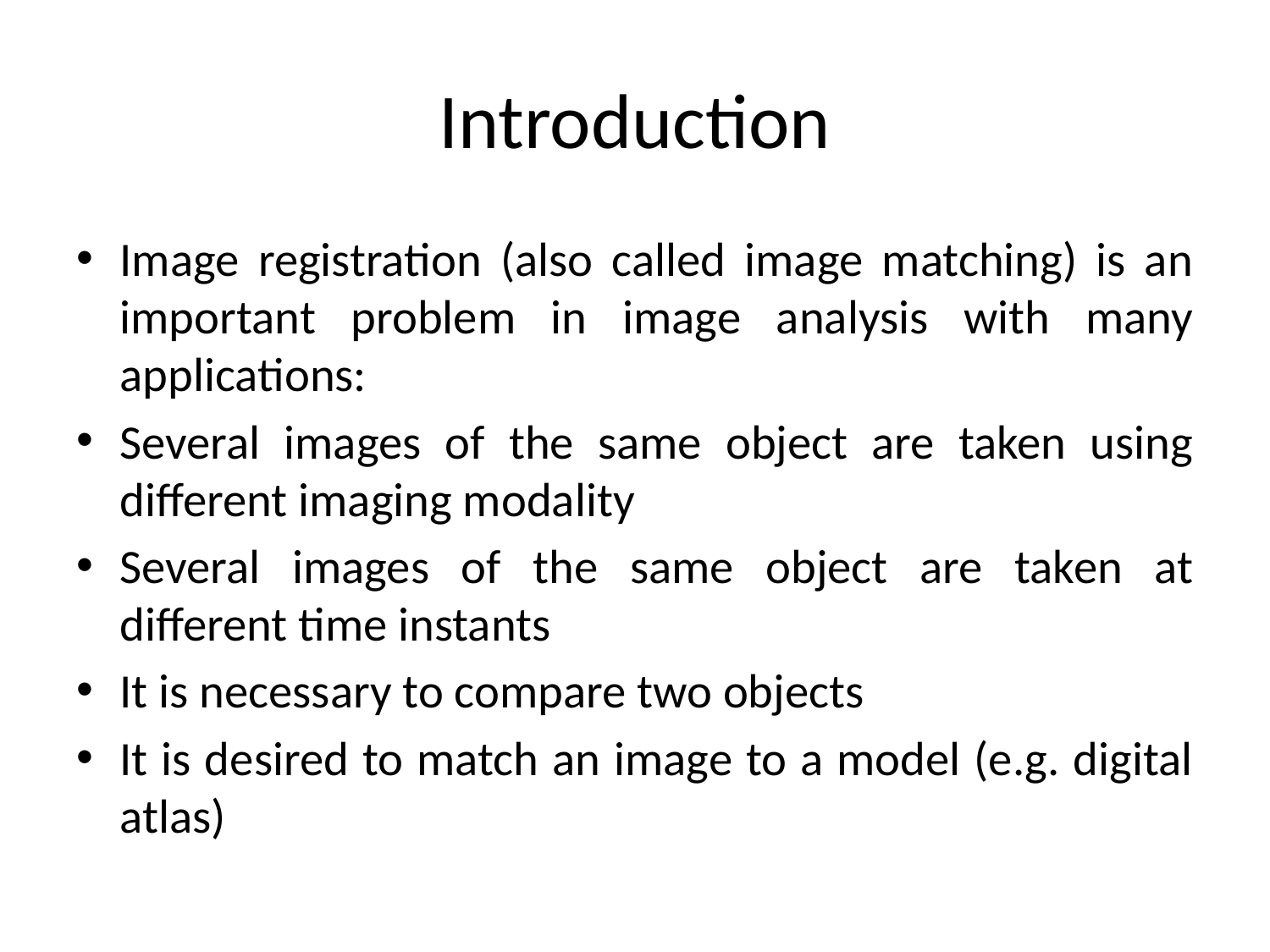

# Introduction
Image registration (also called image matching) is an important problem in image analysis with many applications:
Several images of the same object are taken using different imaging modality
Several images of the same object are taken at different time instants
It is necessary to compare two objects
It is desired to match an image to a model (e.g. digital atlas)